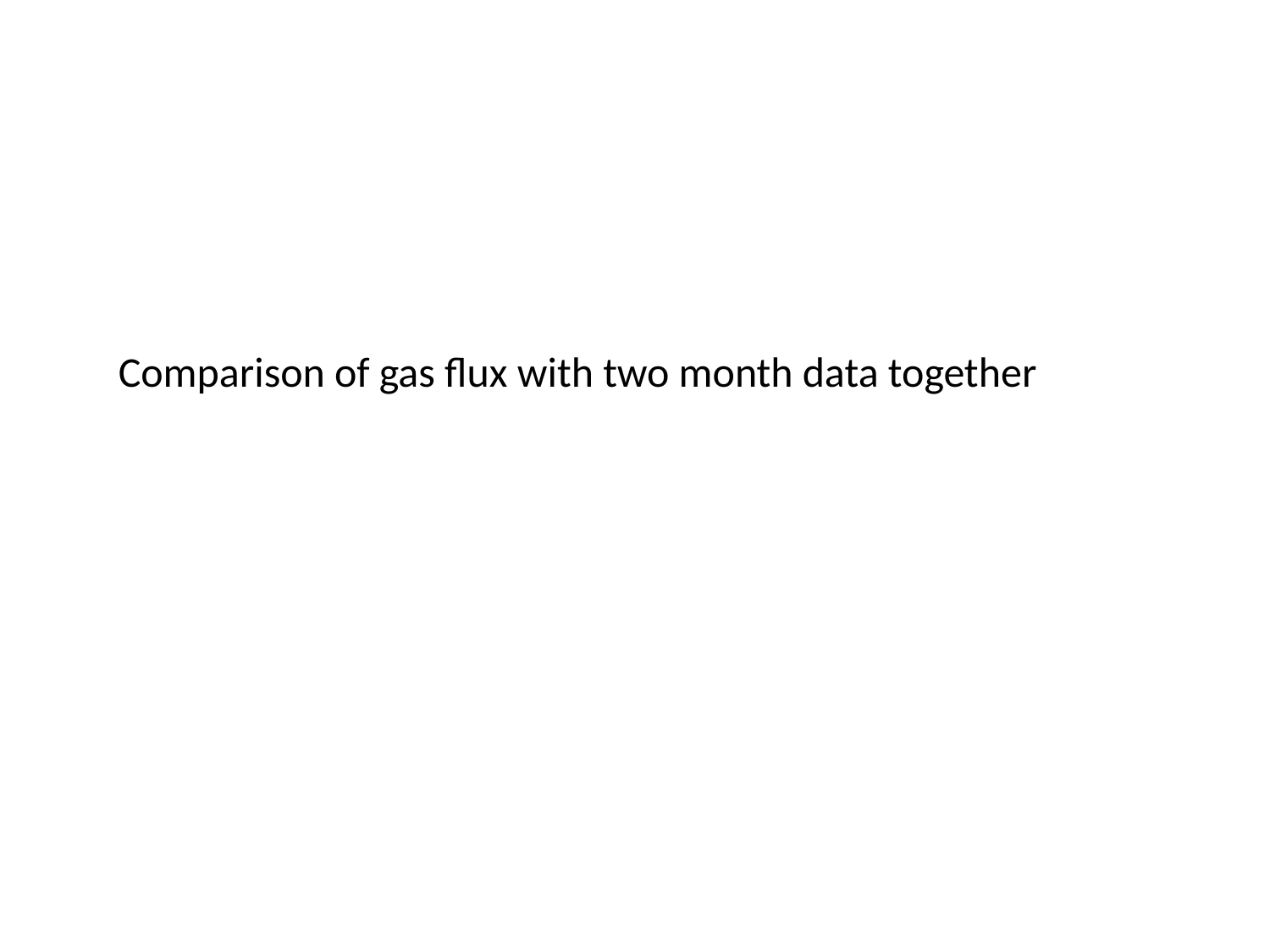

Comparison of gas flux with two month data together